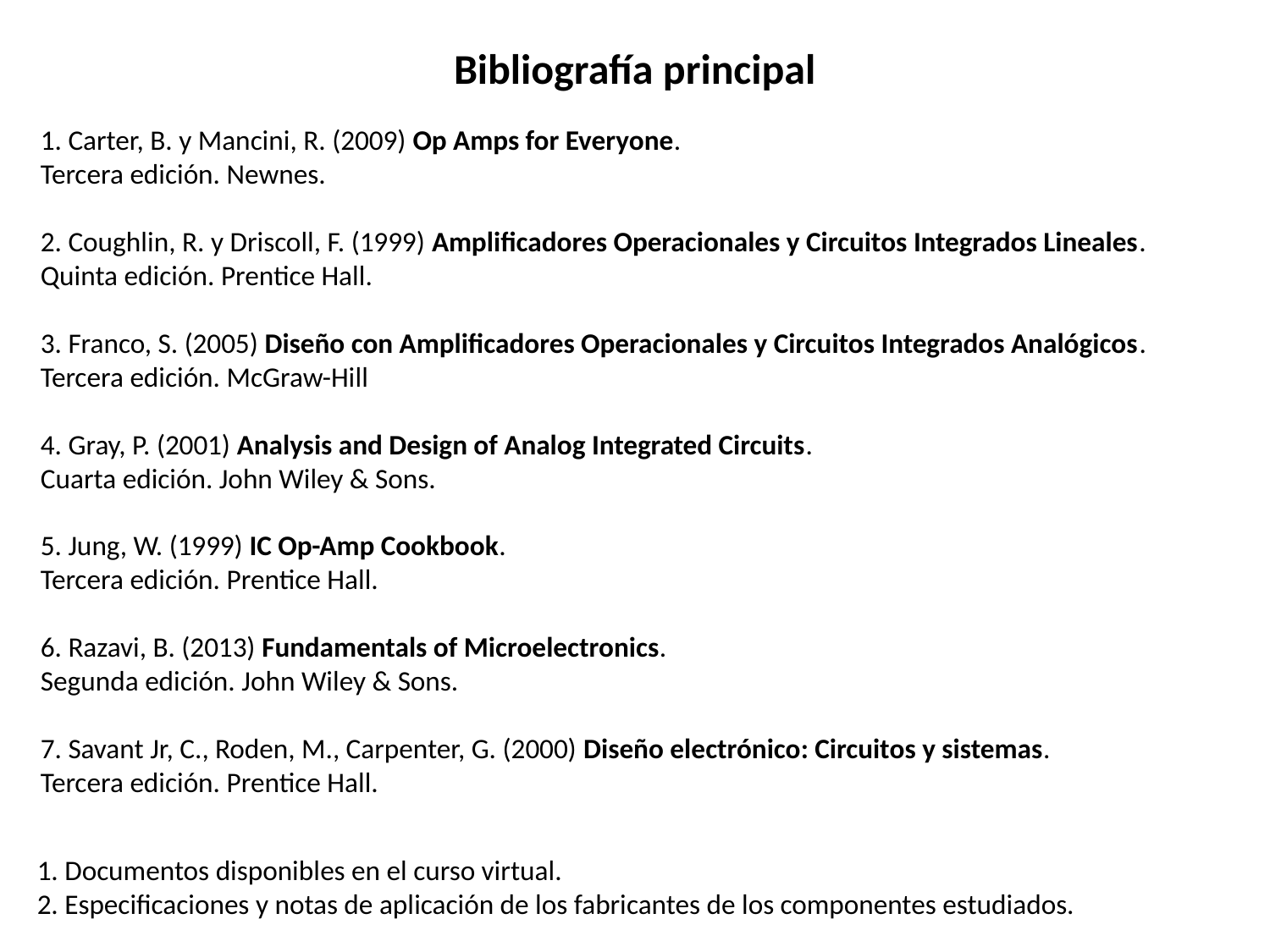

Bibliografía principal
1. Carter, B. y Mancini, R. (2009) Op Amps for Everyone.
Tercera edición. Newnes.
2. Coughlin, R. y Driscoll, F. (1999) Amplificadores Operacionales y Circuitos Integrados Lineales.
Quinta edición. Prentice Hall.
3. Franco, S. (2005) Diseño con Amplificadores Operacionales y Circuitos Integrados Analógicos.
Tercera edición. McGraw-Hill
4. Gray, P. (2001) Analysis and Design of Analog Integrated Circuits.
Cuarta edición. John Wiley & Sons.
5. Jung, W. (1999) IC Op-Amp Cookbook.
Tercera edición. Prentice Hall.
6. Razavi, B. (2013) Fundamentals of Microelectronics.
Segunda edición. John Wiley & Sons.
7. Savant Jr, C., Roden, M., Carpenter, G. (2000) Diseño electrónico: Circuitos y sistemas.
Tercera edición. Prentice Hall.
1. Documentos disponibles en el curso virtual.
2. Especificaciones y notas de aplicación de los fabricantes de los componentes estudiados.